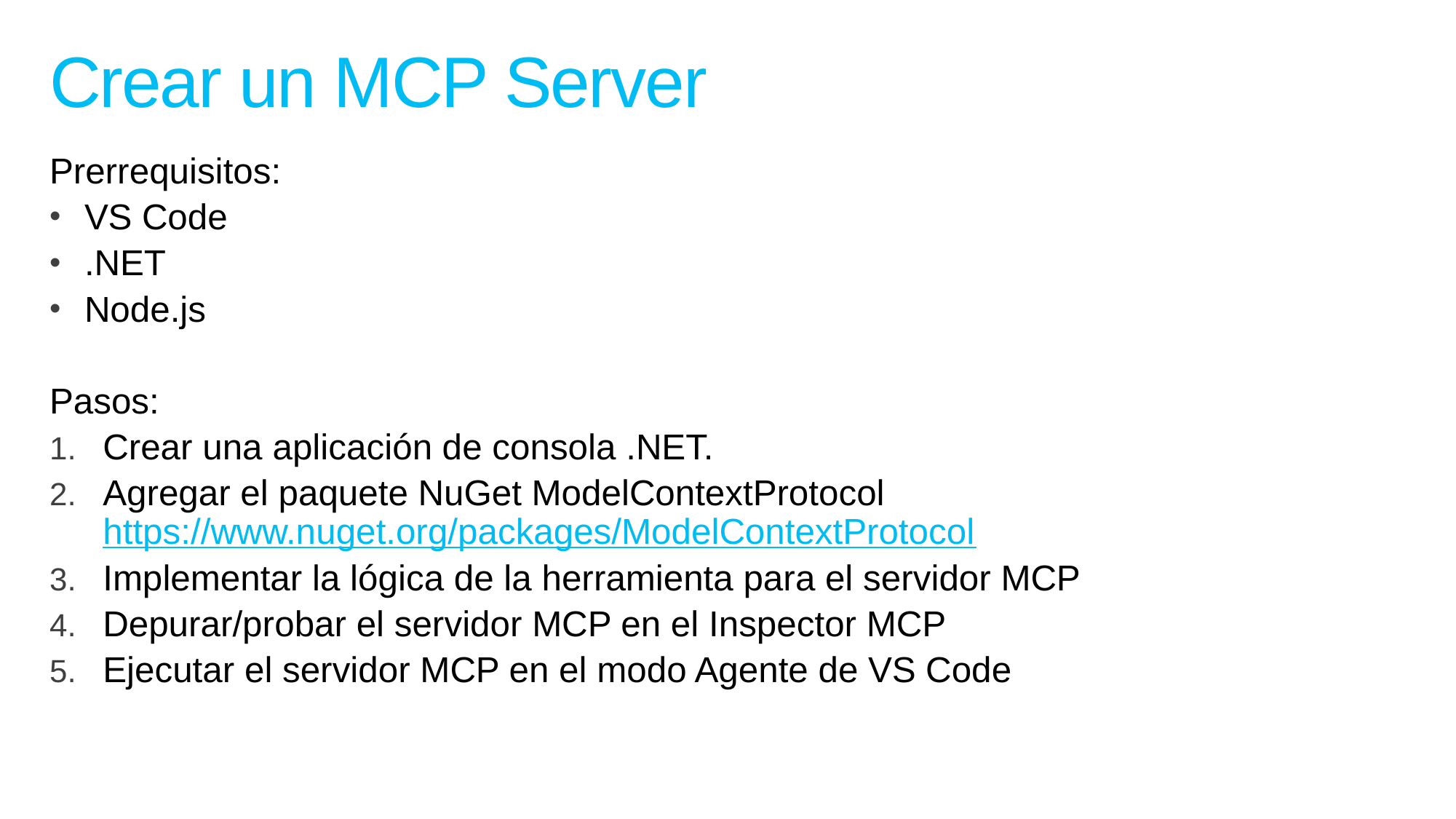

# Crear un MCP Server
Prerrequisitos:
VS Code
.NET
Node.js

Pasos:
Crear una aplicación de consola .NET.
Agregar el paquete NuGet ModelContextProtocol https://www.nuget.org/packages/ModelContextProtocol
Implementar la lógica de la herramienta para el servidor MCP
Depurar/probar el servidor MCP en el Inspector MCP
Ejecutar el servidor MCP en el modo Agente de VS Code